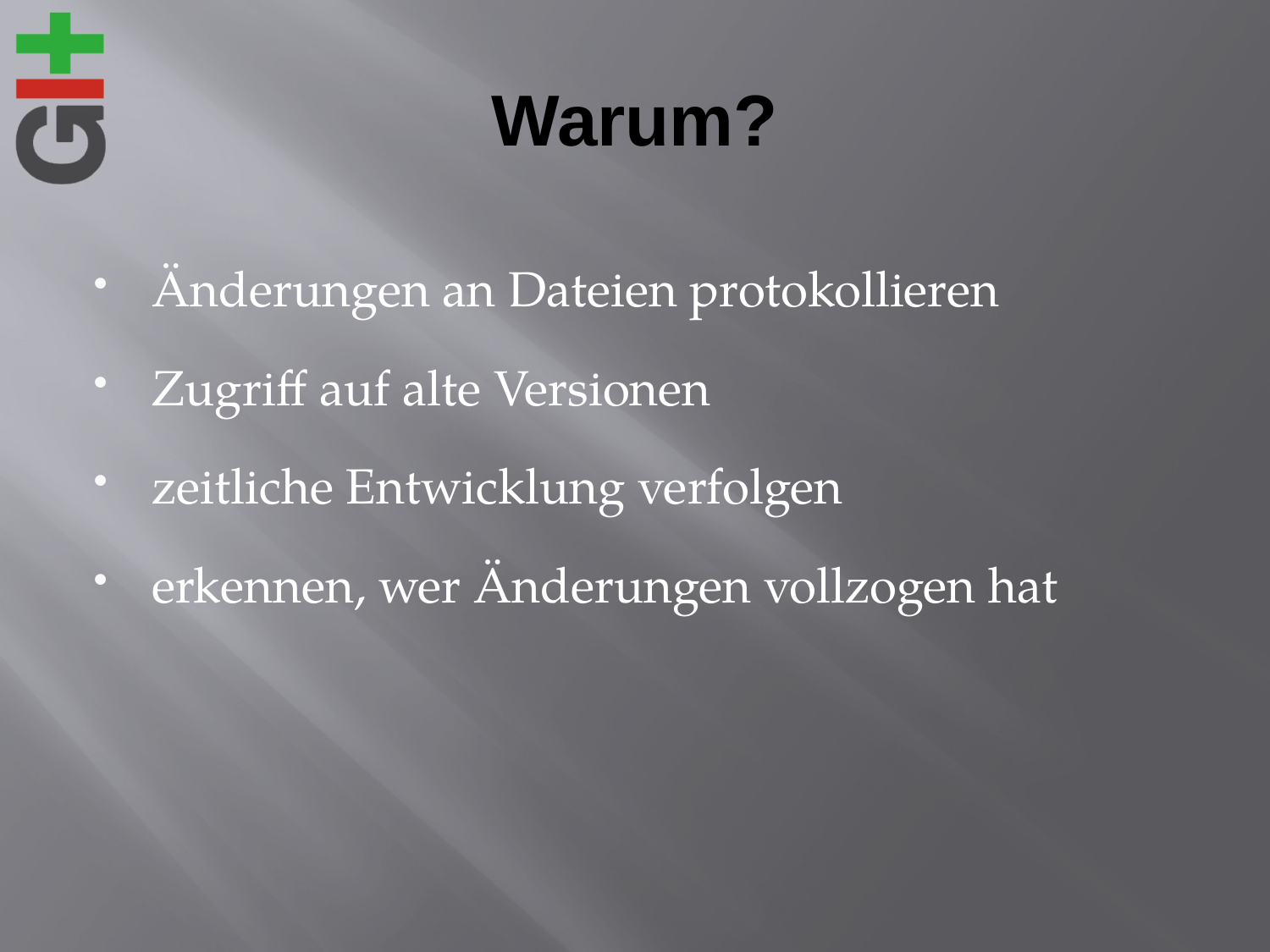

# Warum?
Änderungen an Dateien protokollieren
Zugriff auf alte Versionen
zeitliche Entwicklung verfolgen
erkennen, wer Änderungen vollzogen hat